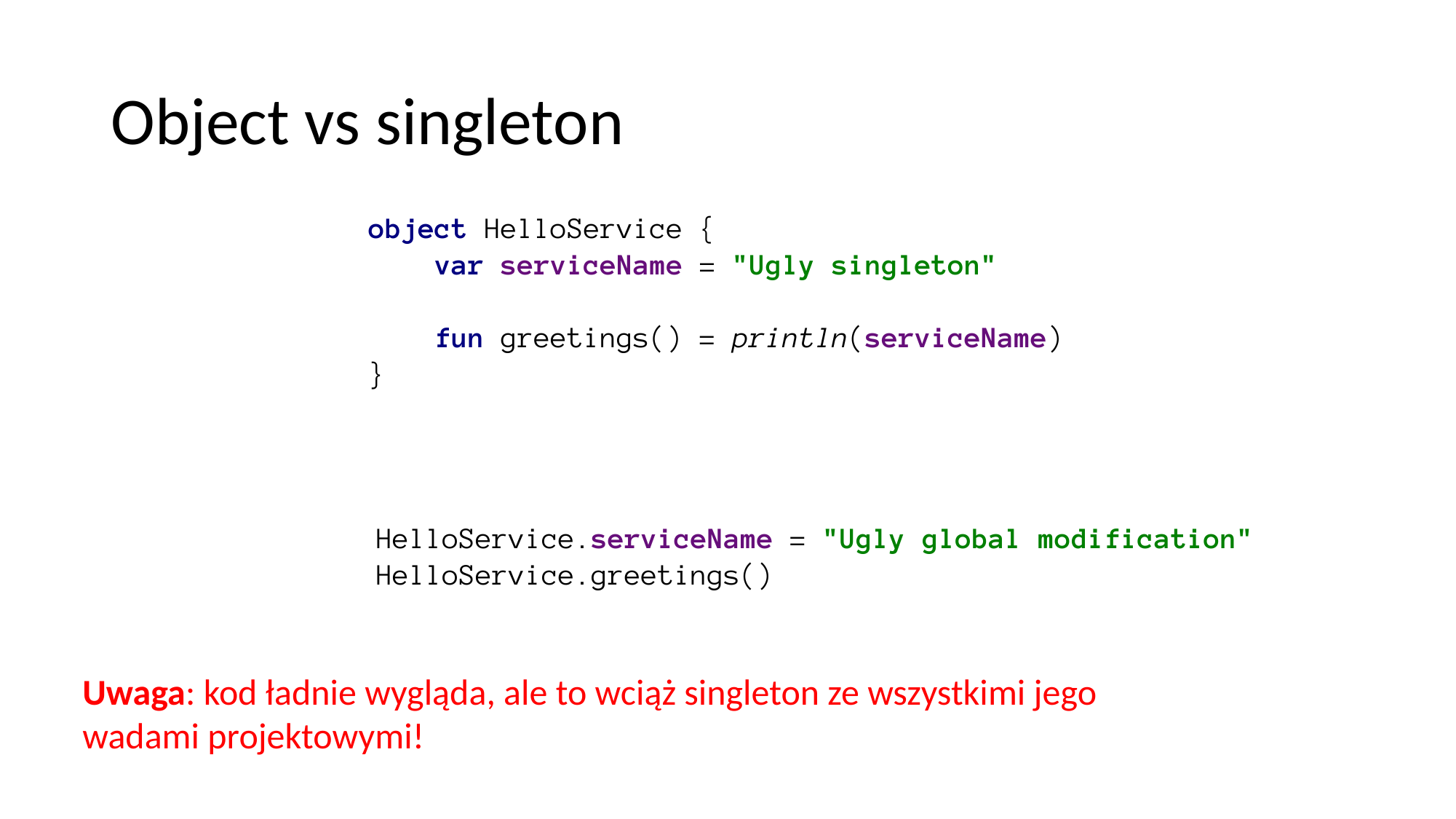

# Object vs singleton
object HelloService {
    var serviceName = "Ugly singleton"
    fun greetings() = println(serviceName)
}
HelloService.serviceName = "Ugly global modification"
HelloService.greetings()
Uwaga: kod ładnie wygląda, ale to wciąż singleton ze wszystkimi jego wadami projektowymi!